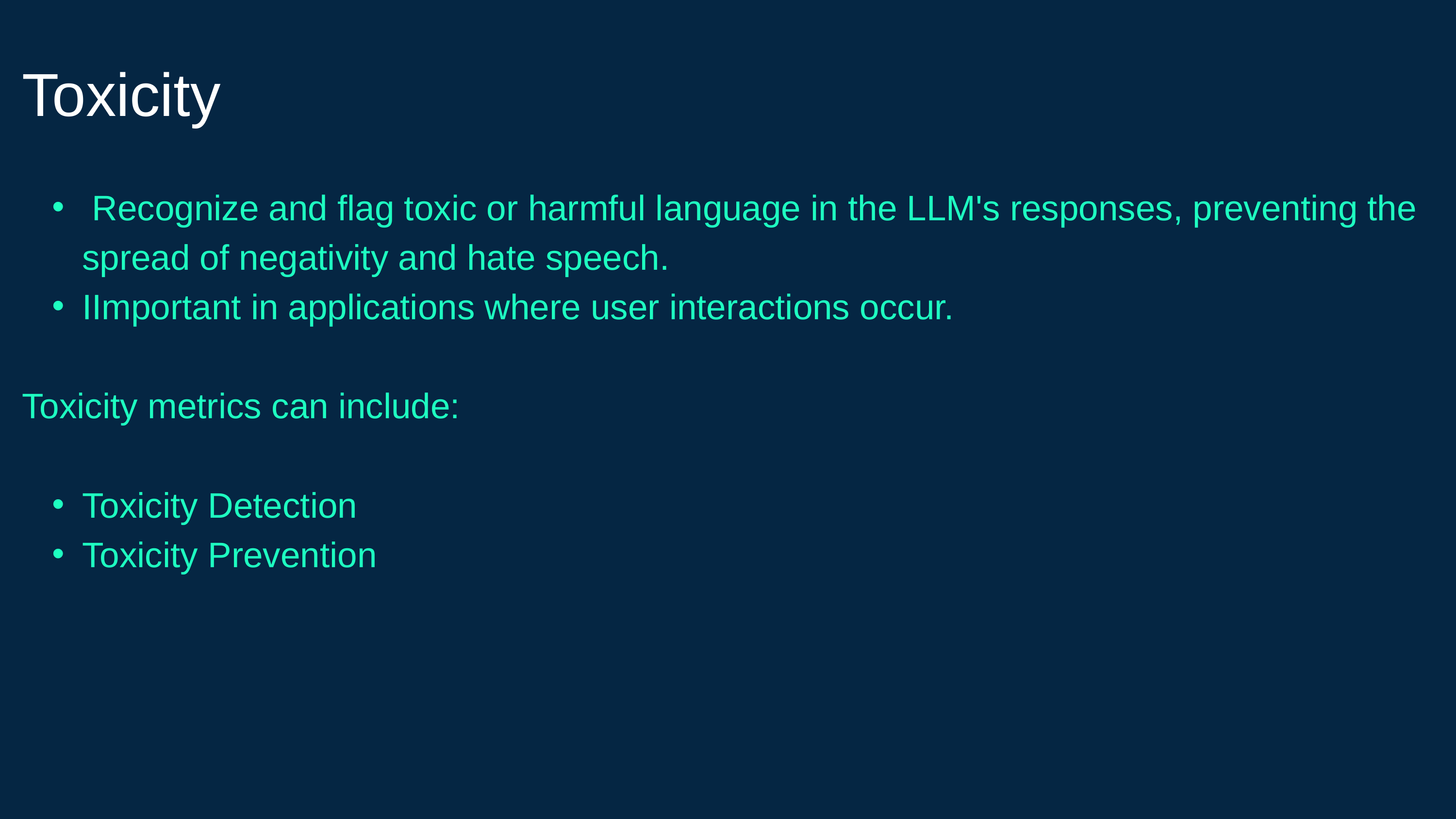

Toxicity

 Recognize and flag toxic or harmful language in the LLM's responses, preventing the spread of negativity and hate speech.
IImportant in applications where user interactions occur.

Toxicity metrics can include:

Toxicity Detection
Toxicity Prevention